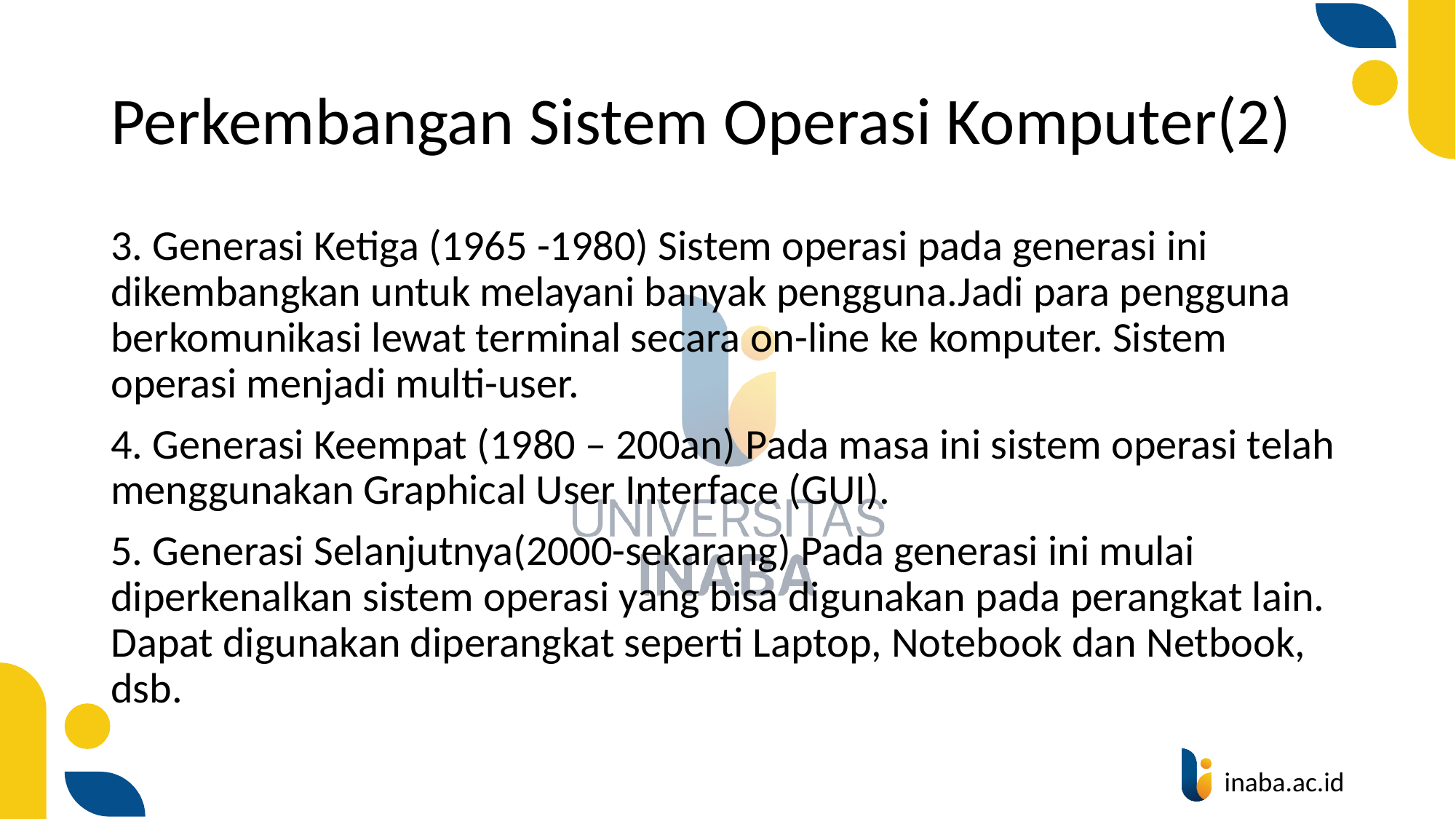

# Perkembangan Sistem Operasi Komputer(2)
3. Generasi Ketiga (1965 -1980) Sistem operasi pada generasi ini dikembangkan untuk melayani banyak pengguna.Jadi para pengguna berkomunikasi lewat terminal secara on-line ke komputer. Sistem operasi menjadi multi-user.
4. Generasi Keempat (1980 – 200an) Pada masa ini sistem operasi telah menggunakan Graphical User Interface (GUI).
5. Generasi Selanjutnya(2000-sekarang) Pada generasi ini mulai diperkenalkan sistem operasi yang bisa digunakan pada perangkat lain. Dapat digunakan diperangkat seperti Laptop, Notebook dan Netbook, dsb.